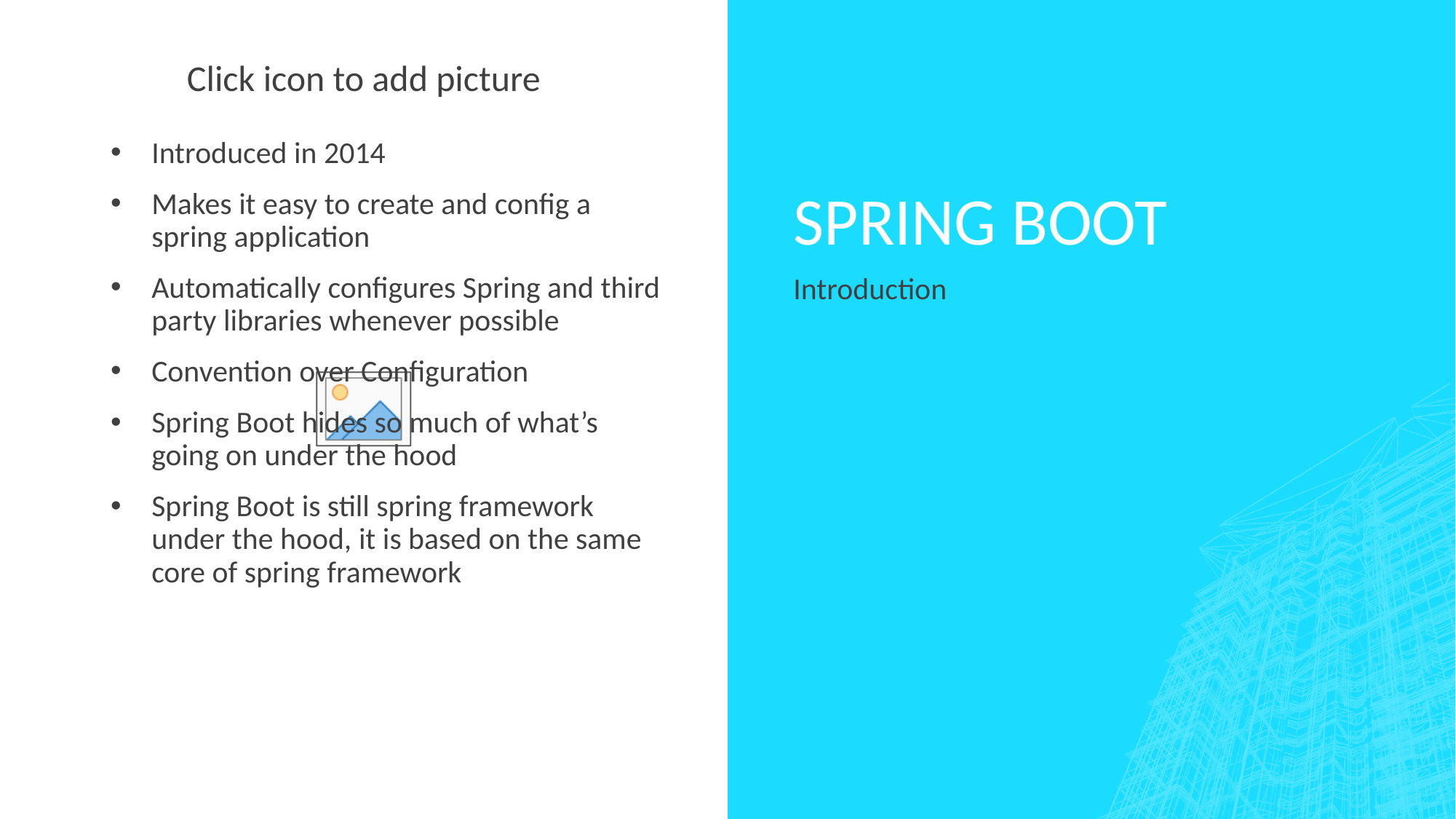

# Spring Boot
Introduced in 2014
Makes it easy to create and config a spring application
Automatically configures Spring and third party libraries whenever possible
Convention over Configuration
Spring Boot hides so much of what’s going on under the hood
Spring Boot is still spring framework under the hood, it is based on the same core of spring framework

Introduction